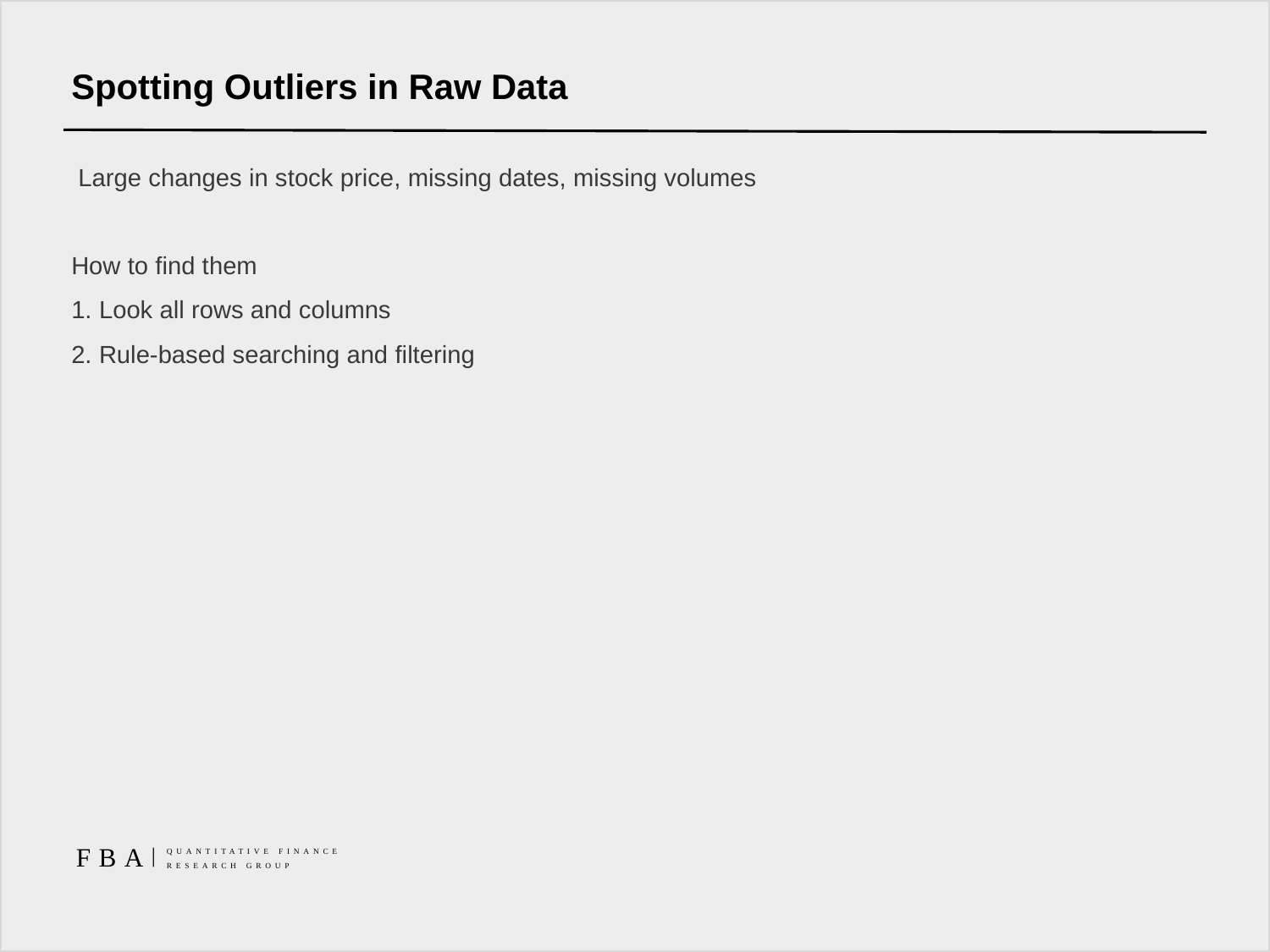

# Spotting Outliers in Raw Data
 Large changes in stock price, missing dates, missing volumes

How to find them
1. Look all rows and columns
2. Rule-based searching and filtering